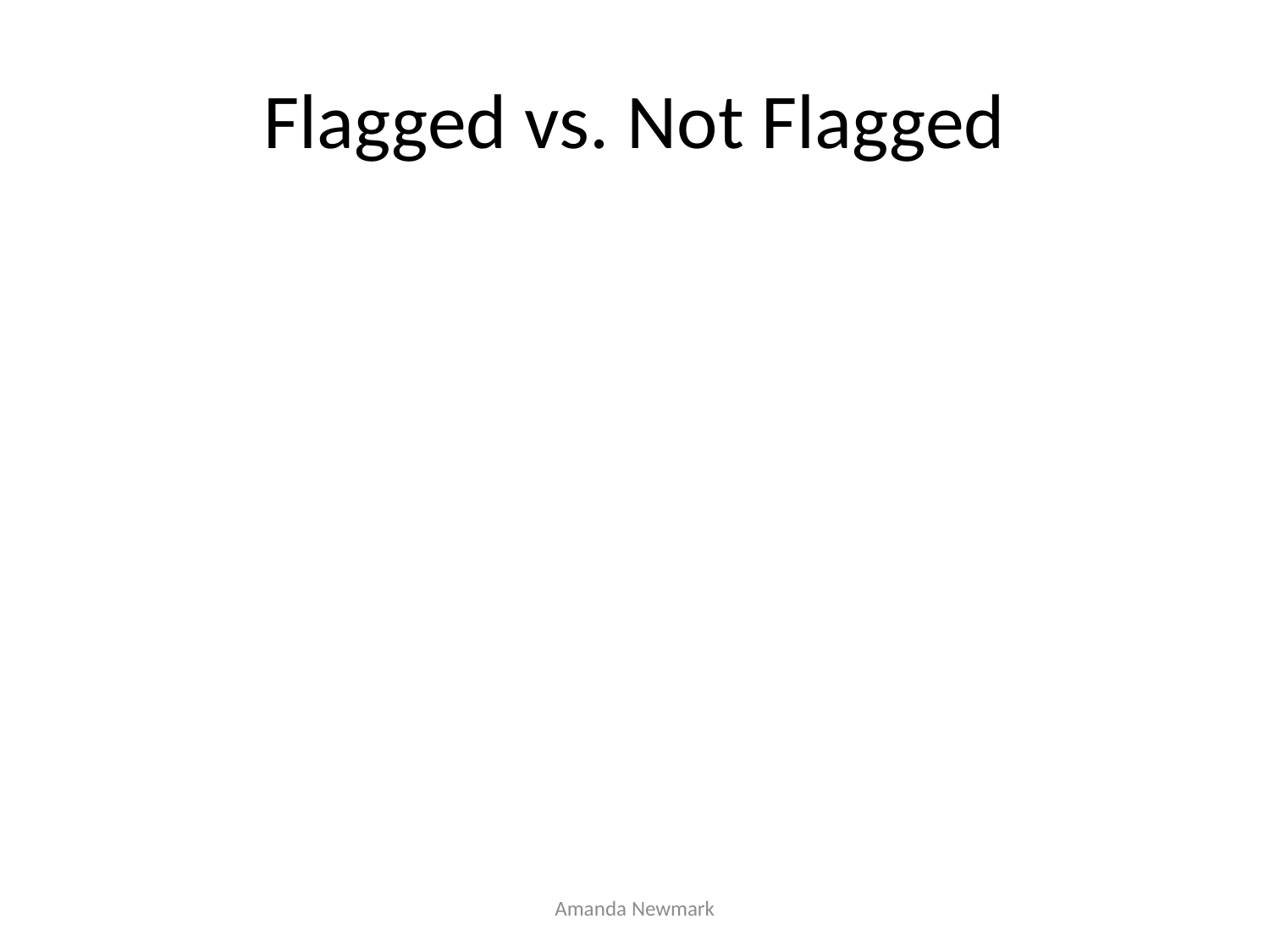

# Flagged vs. Not Flagged
Amanda Newmark